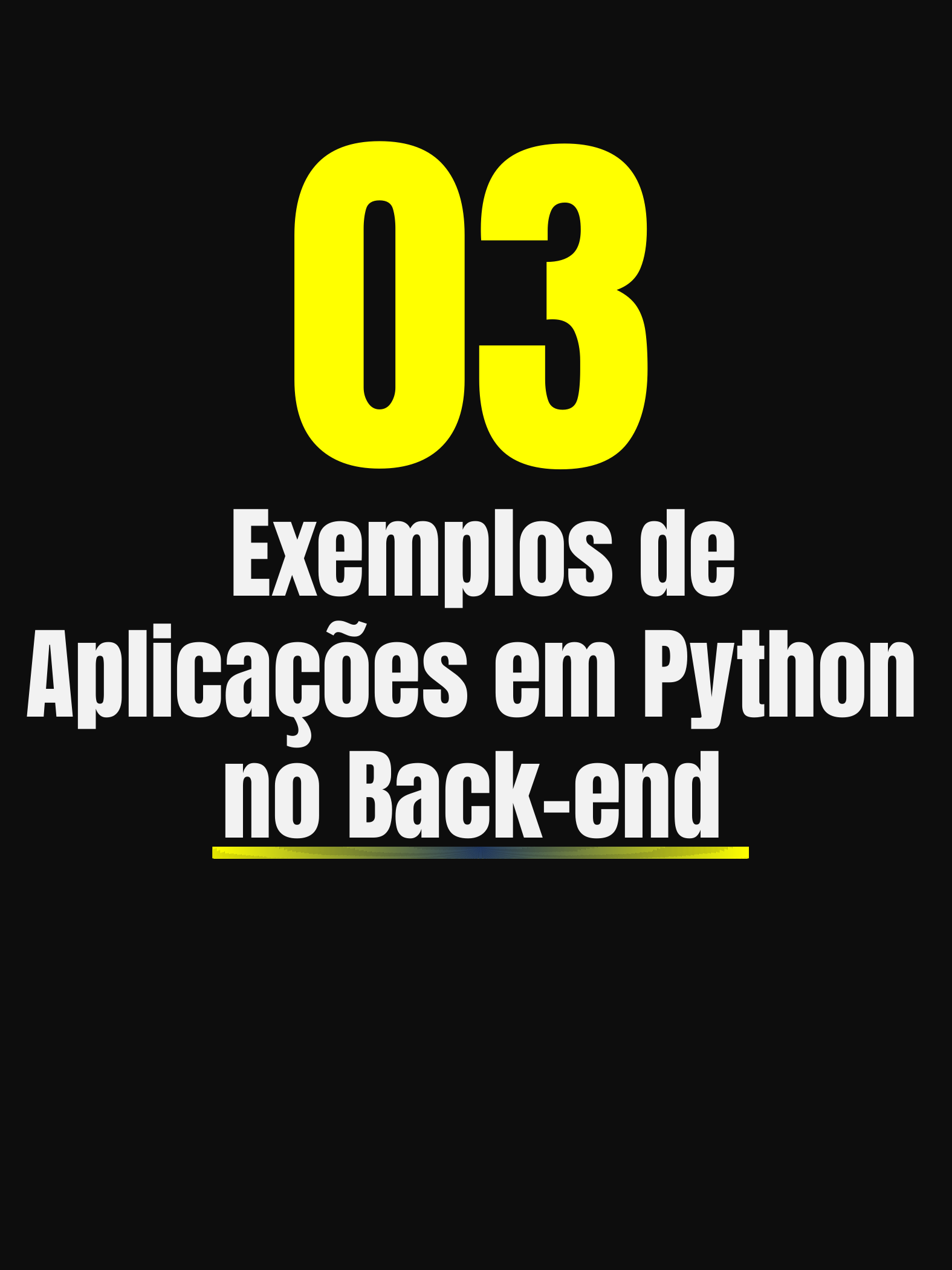

03
 Exemplos de Aplicações em Python no Back-end